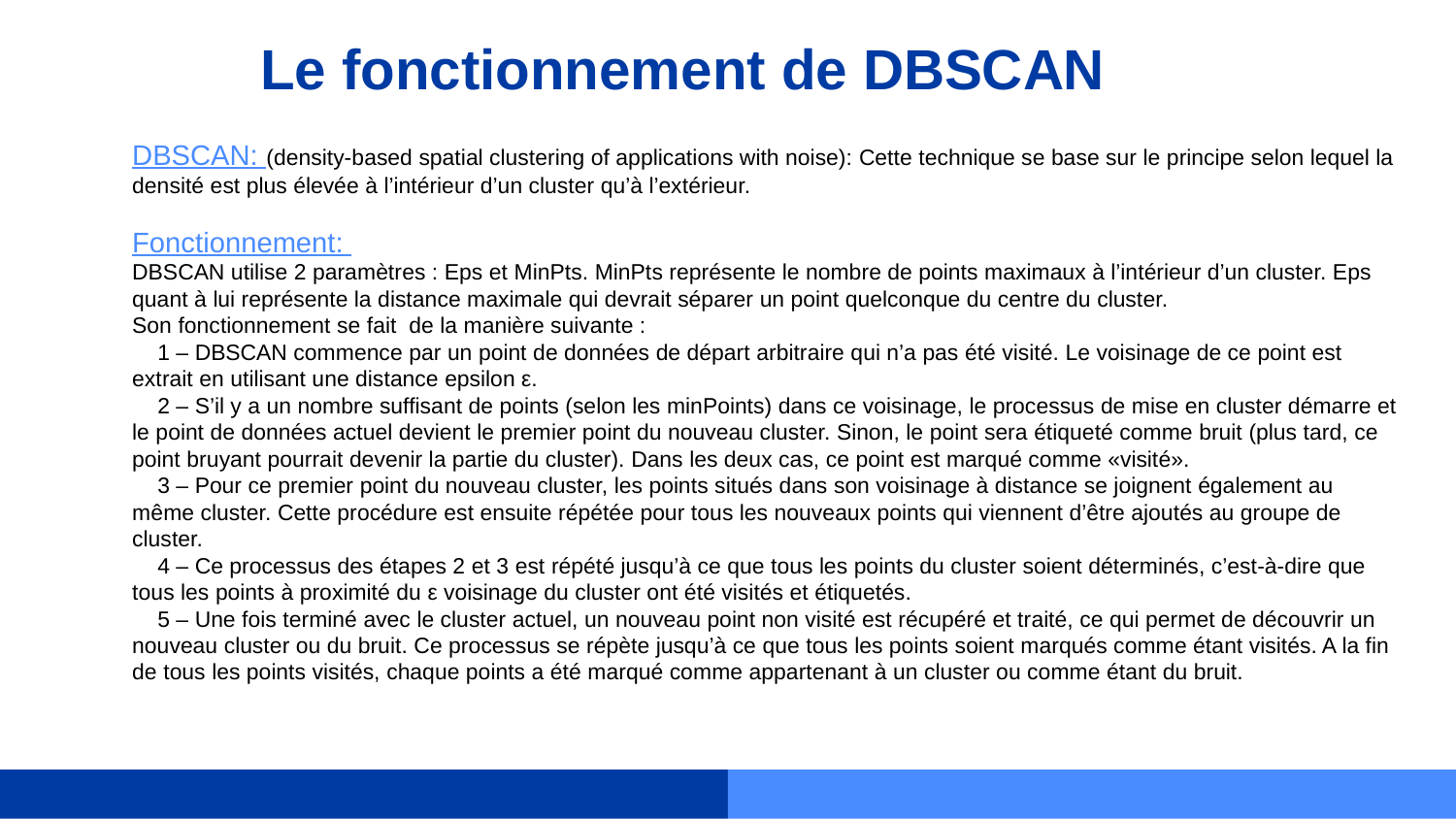

# Le fonctionnement de DBSCAN
DBSCAN: (density-based spatial clustering of applications with noise): Cette technique se base sur le principe selon lequel la densité est plus élevée à l’intérieur d’un cluster qu’à l’extérieur.

Fonctionnement:
DBSCAN utilise 2 paramètres : Eps et MinPts. MinPts représente le nombre de points maximaux à l’intérieur d’un cluster. Eps quant à lui représente la distance maximale qui devrait séparer un point quelconque du centre du cluster.
Son fonctionnement se fait  de la manière suivante :
    1 – DBSCAN commence par un point de données de départ arbitraire qui n’a pas été visité. Le voisinage de ce point est extrait en utilisant une distance epsilon ε.
    2 – S’il y a un nombre suffisant de points (selon les minPoints) dans ce voisinage, le processus de mise en cluster démarre et le point de données actuel devient le premier point du nouveau cluster. Sinon, le point sera étiqueté comme bruit (plus tard, ce point bruyant pourrait devenir la partie du cluster). Dans les deux cas, ce point est marqué comme «visité».
    3 – Pour ce premier point du nouveau cluster, les points situés dans son voisinage à distance se joignent également au même cluster. Cette procédure est ensuite répétée pour tous les nouveaux points qui viennent d’être ajoutés au groupe de cluster.
    4 – Ce processus des étapes 2 et 3 est répété jusqu’à ce que tous les points du cluster soient déterminés, c’est-à-dire que tous les points à proximité du ε voisinage du cluster ont été visités et étiquetés.
    5 – Une fois terminé avec le cluster actuel, un nouveau point non visité est récupéré et traité, ce qui permet de découvrir un nouveau cluster ou du bruit. Ce processus se répète jusqu’à ce que tous les points soient marqués comme étant visités. A la fin de tous les points visités, chaque points a été marqué comme appartenant à un cluster ou comme étant du bruit.